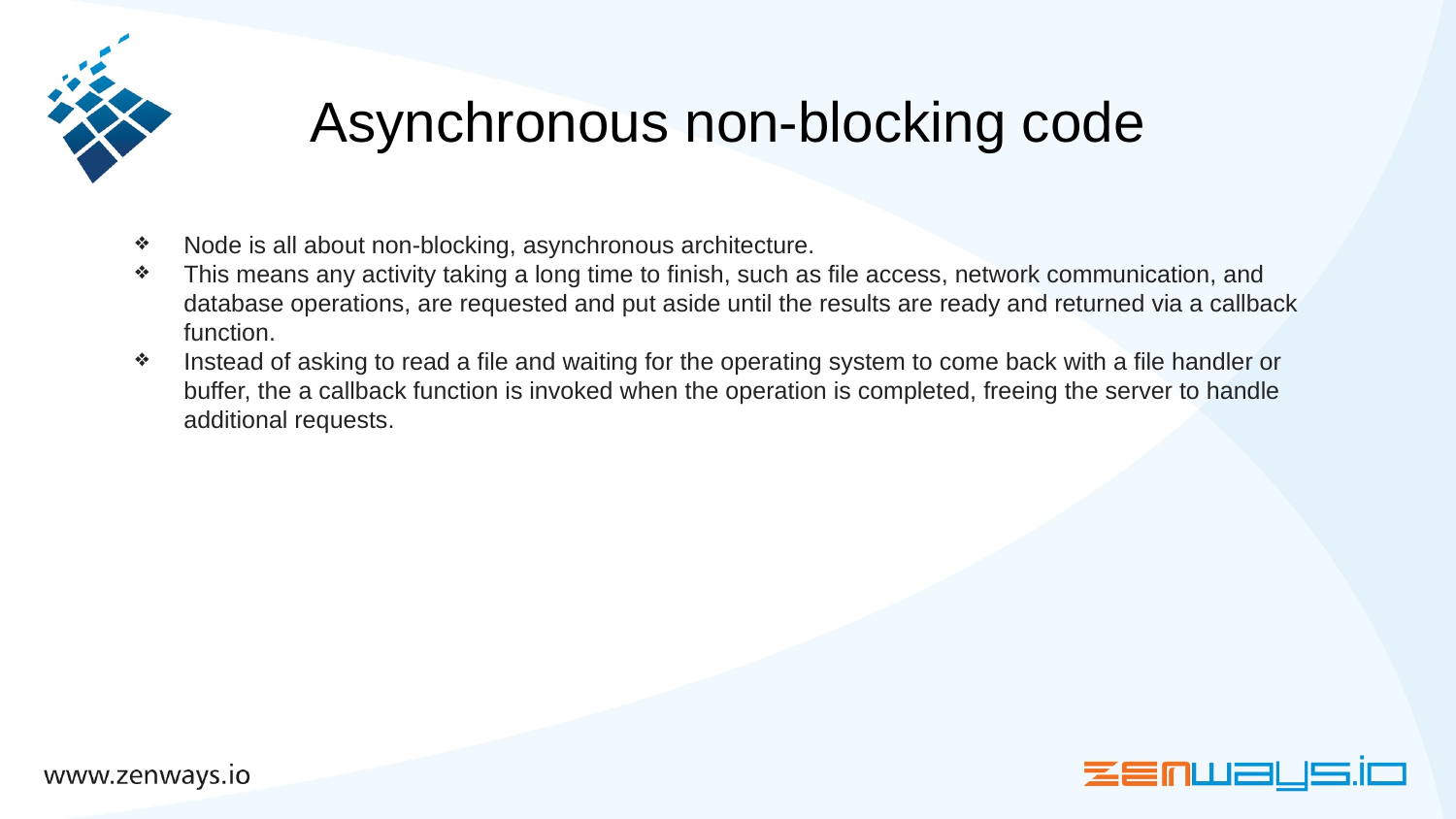

# Asynchronous non-blocking code

Node is all about non-blocking, asynchronous architecture.
This means any activity taking a long time to finish, such as file access, network communication, and database operations, are requested and put aside until the results are ready and returned via a callback function.
Instead of asking to read a file and waiting for the operating system to come back with a file handler or buffer, the a callback function is invoked when the operation is completed, freeing the server to handle additional requests.